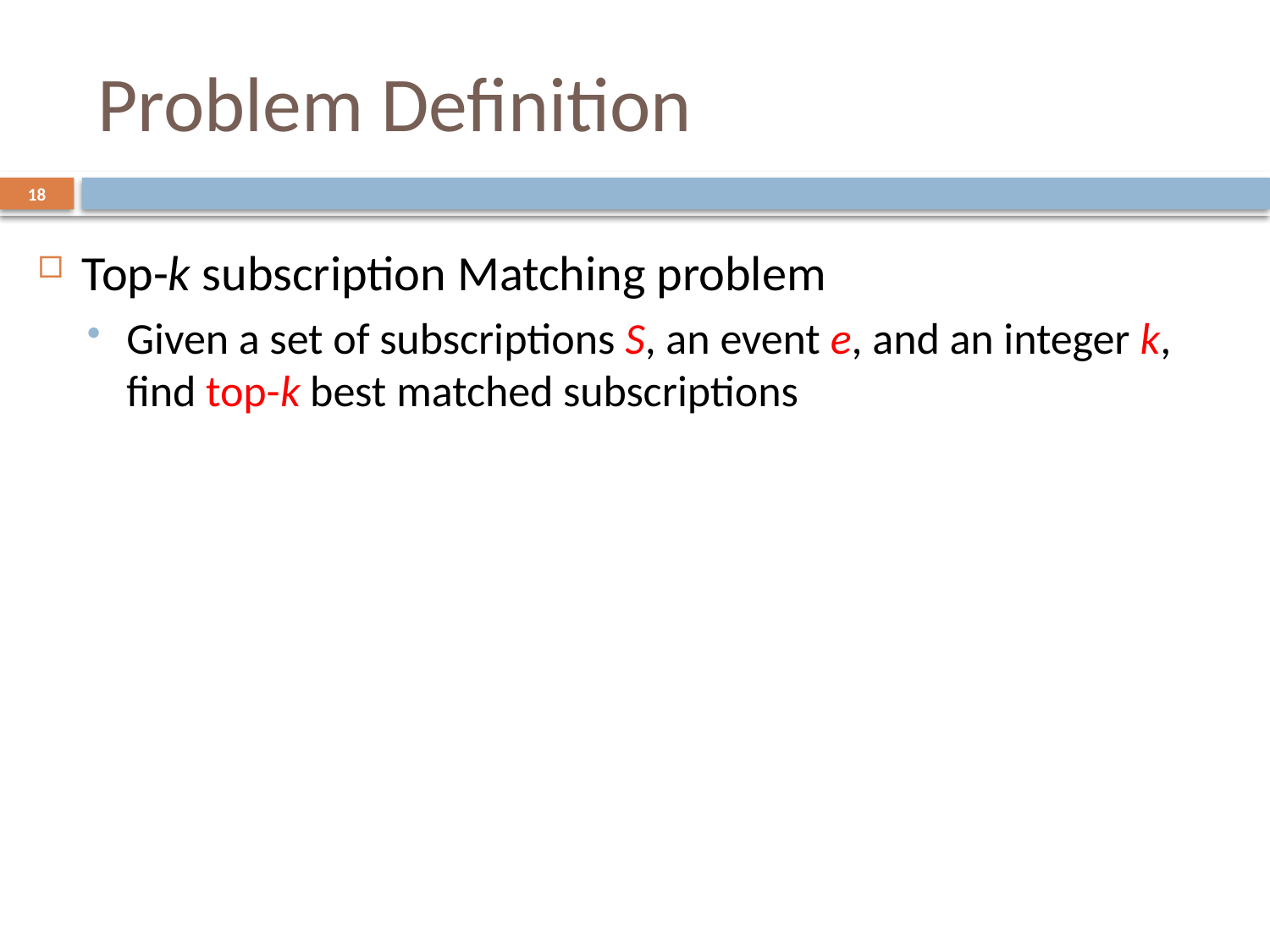

# Problem Definition
18
Top-k subscription Matching problem
Given a set of subscriptions S, an event e, and an integer k, find top-k best matched subscriptions